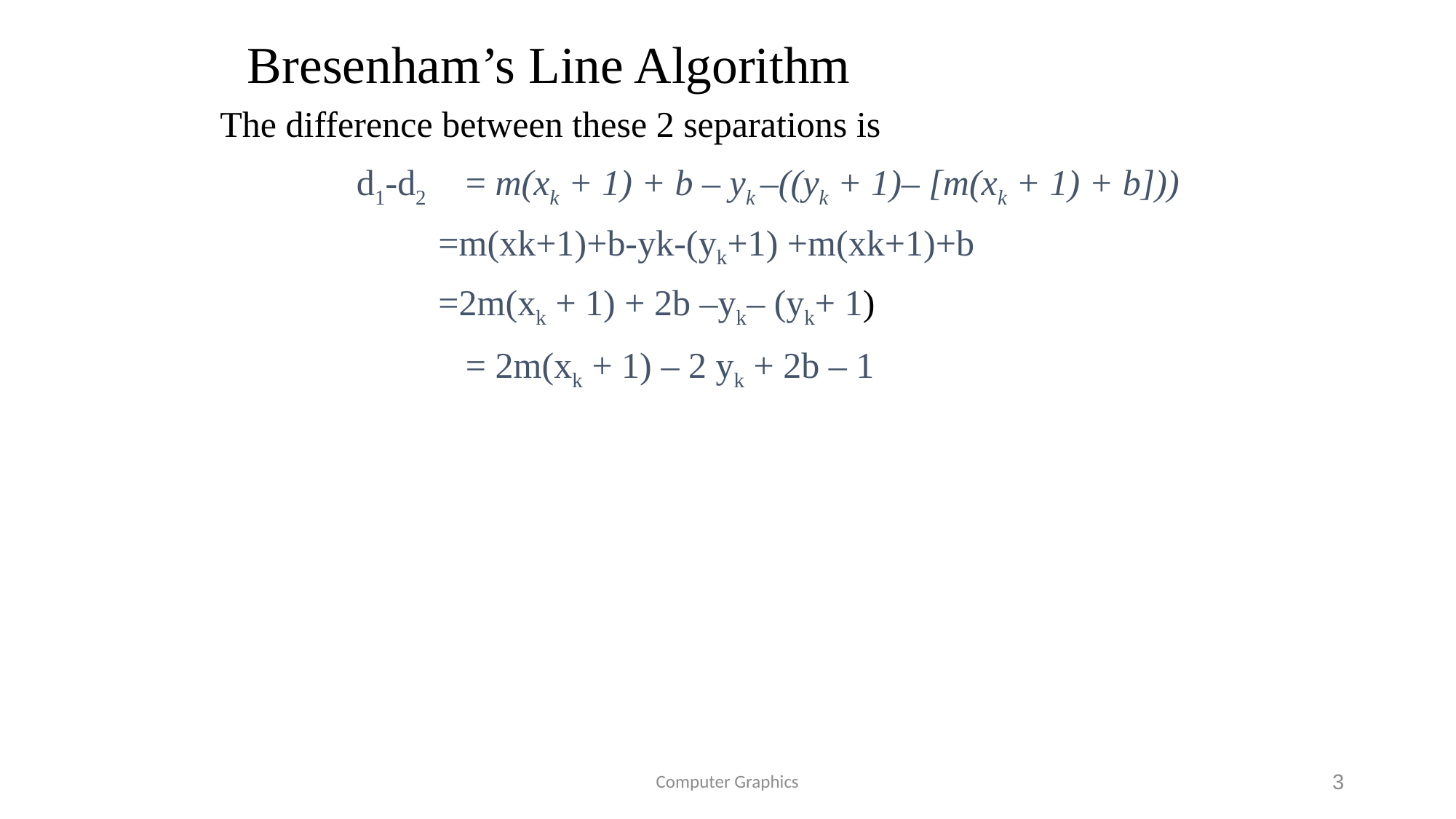

# Bresenham’s Line Algorithm
The difference between these 2 separations is
		d1-d2 	= m(xk + 1) + b – yk –((yk + 1)– [m(xk + 1) + b]))
                        =m(xk+1)+b-yk-(yk+1) +m(xk+1)+b
                        =2m(xk + 1) + 2b –yk– (yk+ 1)
	       		= 2m(xk + 1) – 2 yk + 2b – 1

Computer Graphics
3